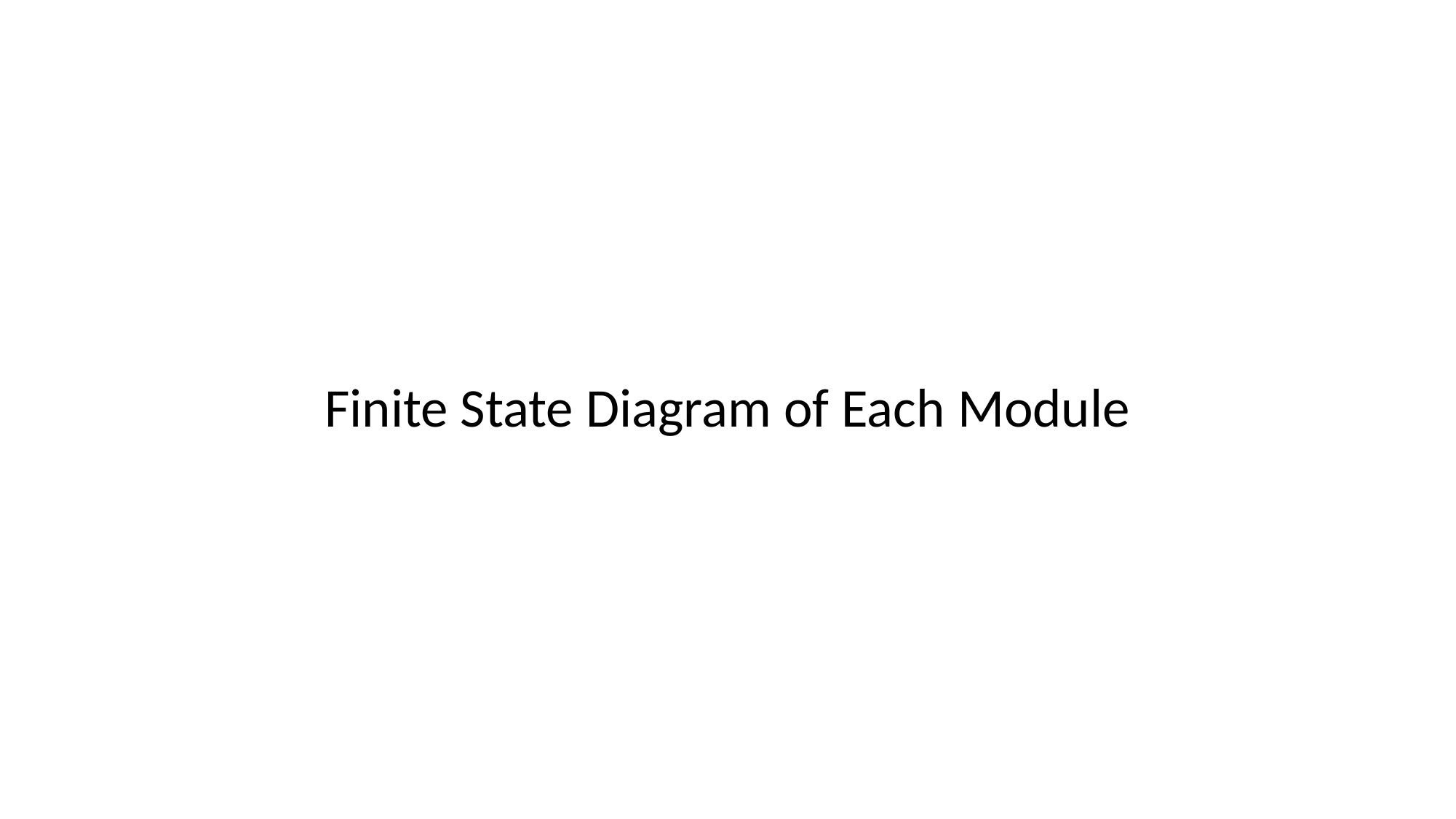

# Finite State Diagram of Each Module